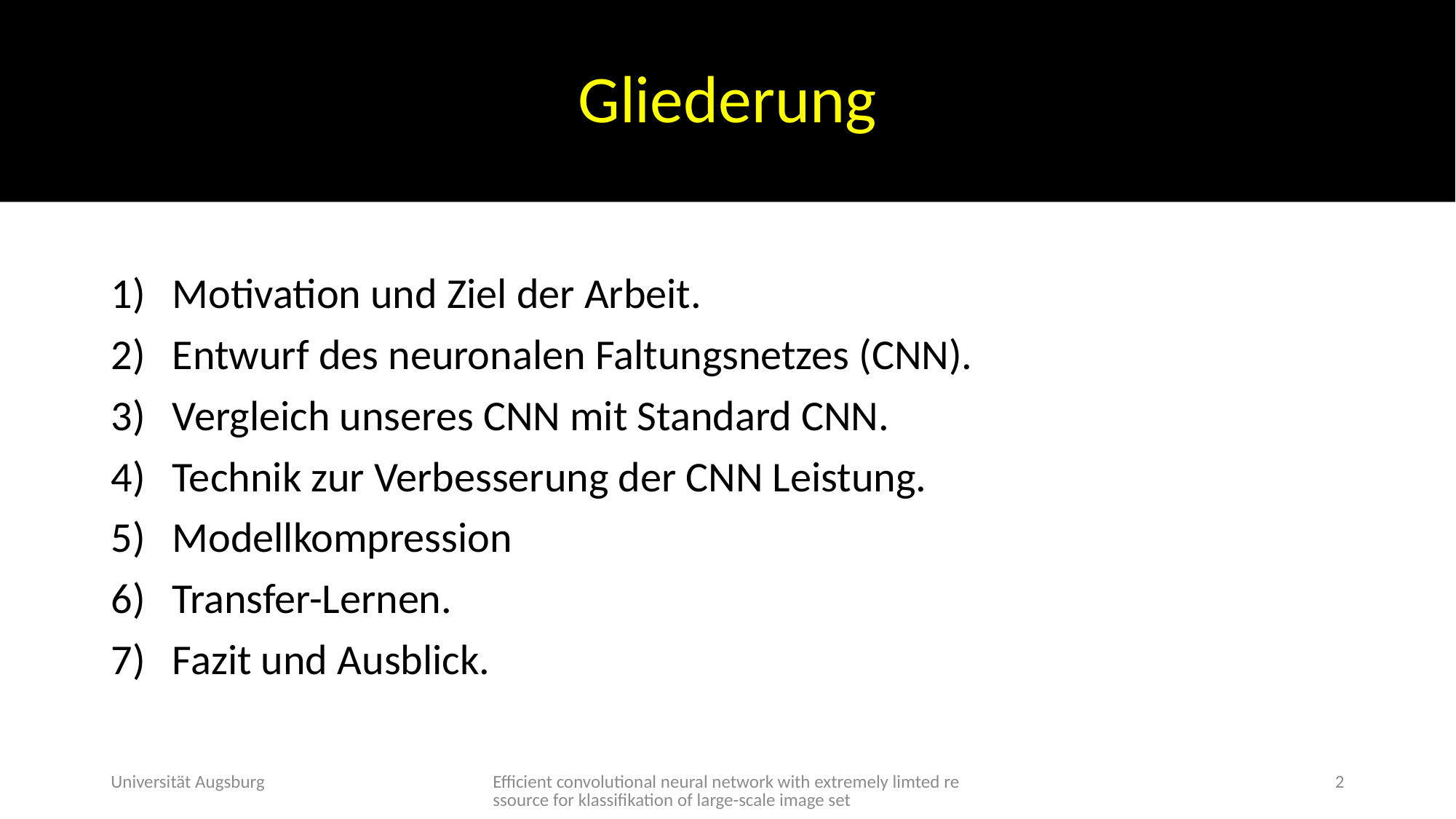

# Gliederung
Motivation und Ziel der Arbeit.
Entwurf des neuronalen Faltungsnetzes (CNN).
Vergleich unseres CNN mit Standard CNN.
Technik zur Verbesserung der CNN Leistung.
Modellkompression
Transfer-Lernen.
Fazit und Ausblick.
Universität Augsburg
Efficient convolutional neural network with extremely limted ressource for klassifikation of large-scale image set
2